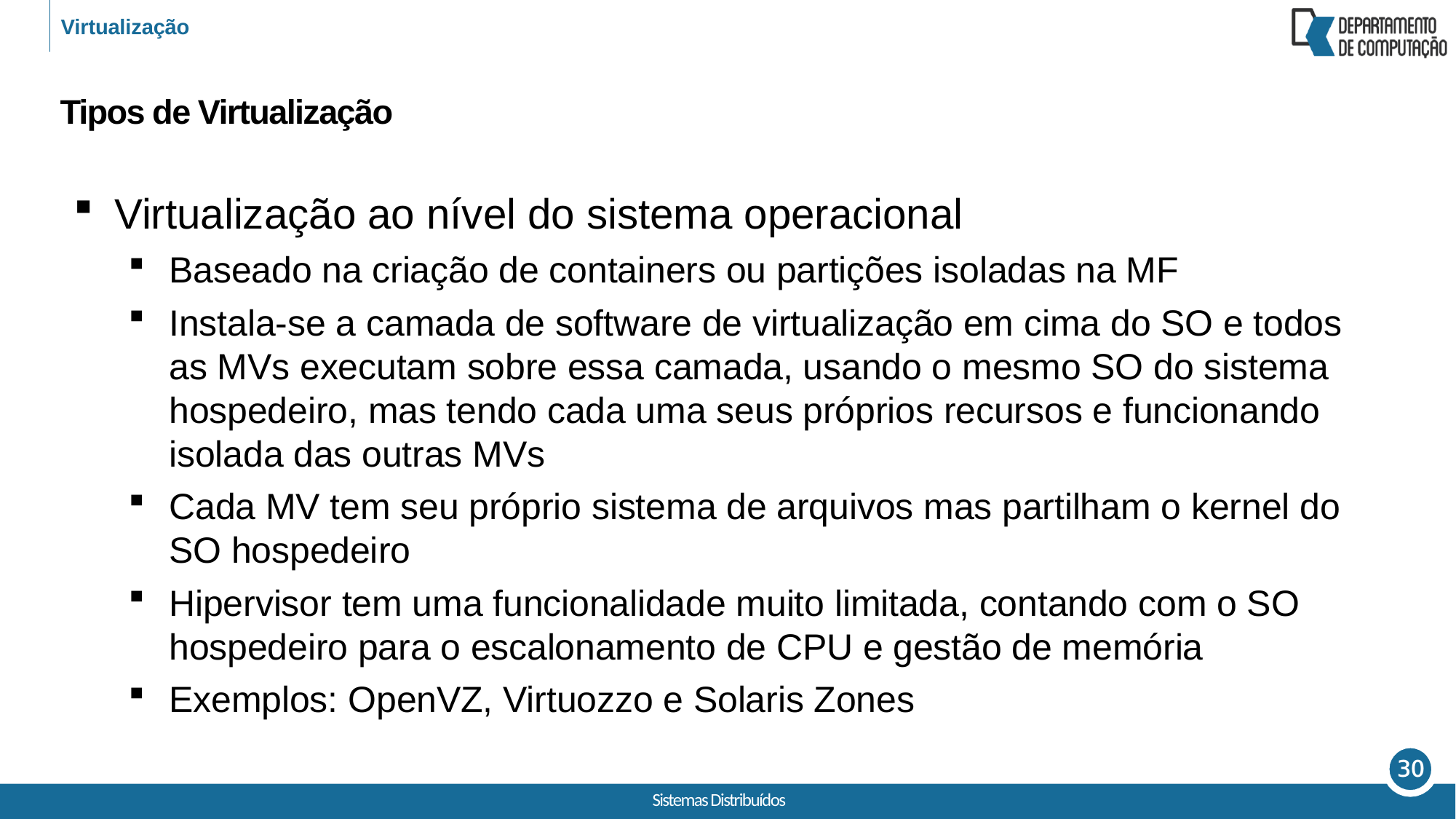

Virtualização
Tipos de Virtualização
Virtualização ao nível do sistema operacional
Baseado na criação de containers ou partições isoladas na MF
Instala-se a camada de software de virtualização em cima do SO e todos as MVs executam sobre essa camada, usando o mesmo SO do sistema hospedeiro, mas tendo cada uma seus próprios recursos e funcionando isolada das outras MVs
Cada MV tem seu próprio sistema de arquivos mas partilham o kernel do SO hospedeiro
Hipervisor tem uma funcionalidade muito limitada, contando com o SO hospedeiro para o escalonamento de CPU e gestão de memória
Exemplos: OpenVZ, Virtuozzo e Solaris Zones
30
Sistemas Distribuídos